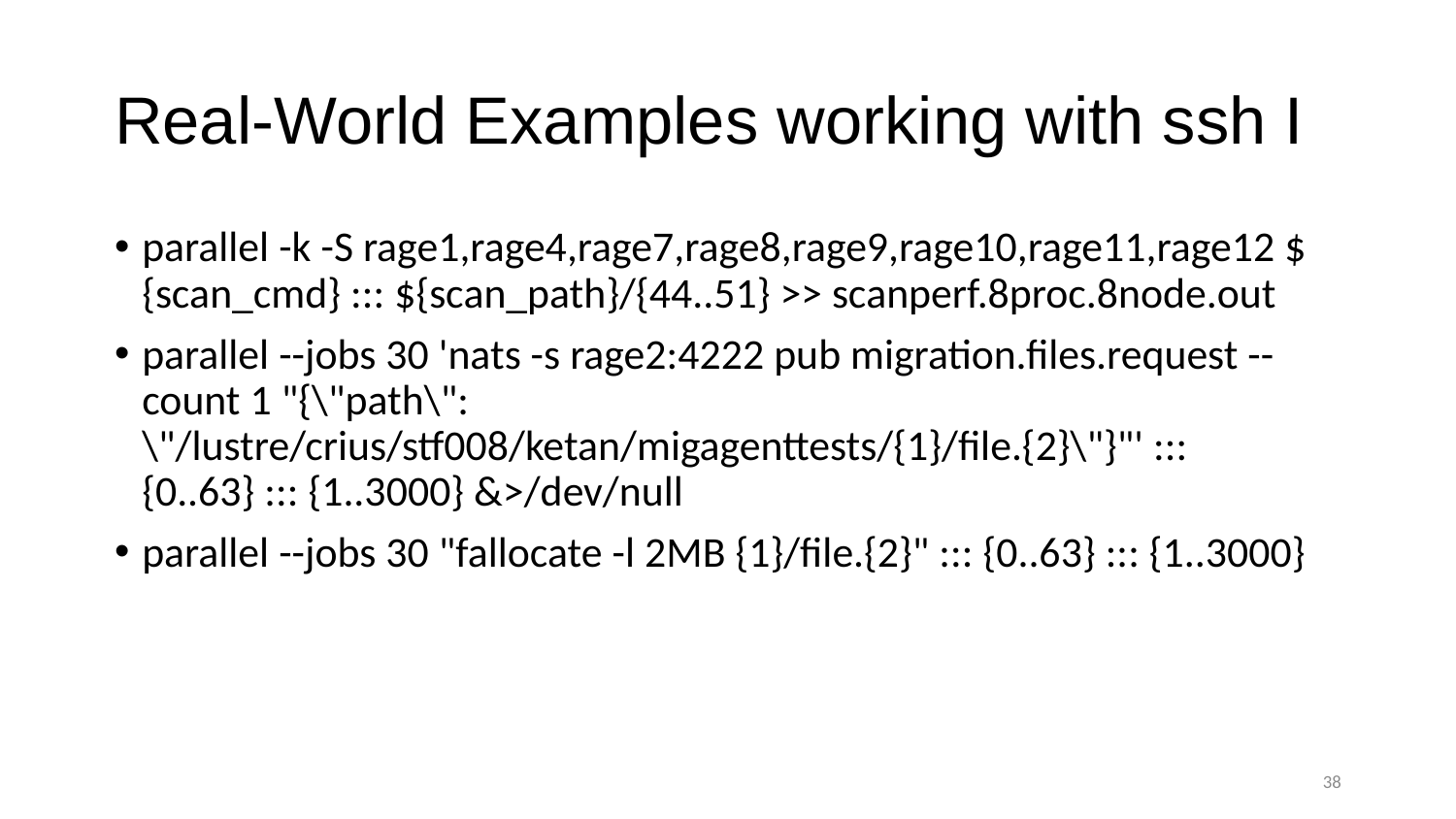

# Real-World Examples working with ssh I
parallel -k -S rage1,rage4,rage7,rage8,rage9,rage10,rage11,rage12 ${scan_cmd} ::: ${scan_path}/{44..51} >> scanperf.8proc.8node.out
parallel --jobs 30 'nats -s rage2:4222 pub migration.files.request --count 1 "{\"path\": \"/lustre/crius/stf008/ketan/migagenttests/{1}/file.{2}\"}"' ::: {0..63} ::: {1..3000} &>/dev/null
parallel --jobs 30 "fallocate -l 2MB {1}/file.{2}" ::: {0..63} ::: {1..3000}
38